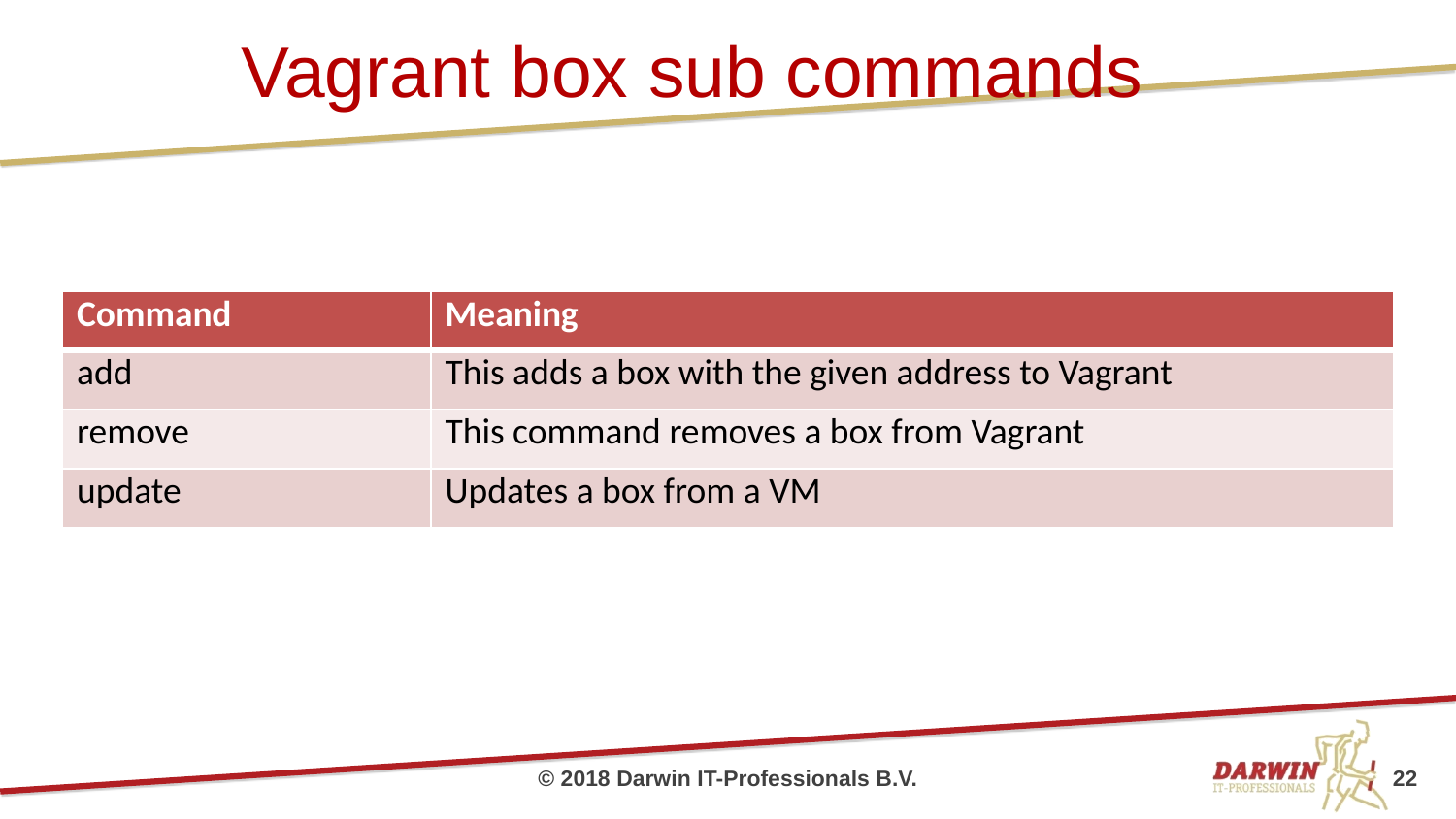

# Vagrant box sub commands
| Command | Meaning |
| --- | --- |
| add | This adds a box with the given address to Vagrant |
| remove | This command removes a box from Vagrant |
| update | Updates a box from a VM |
© 2018 Darwin IT-Professionals B.V.
22